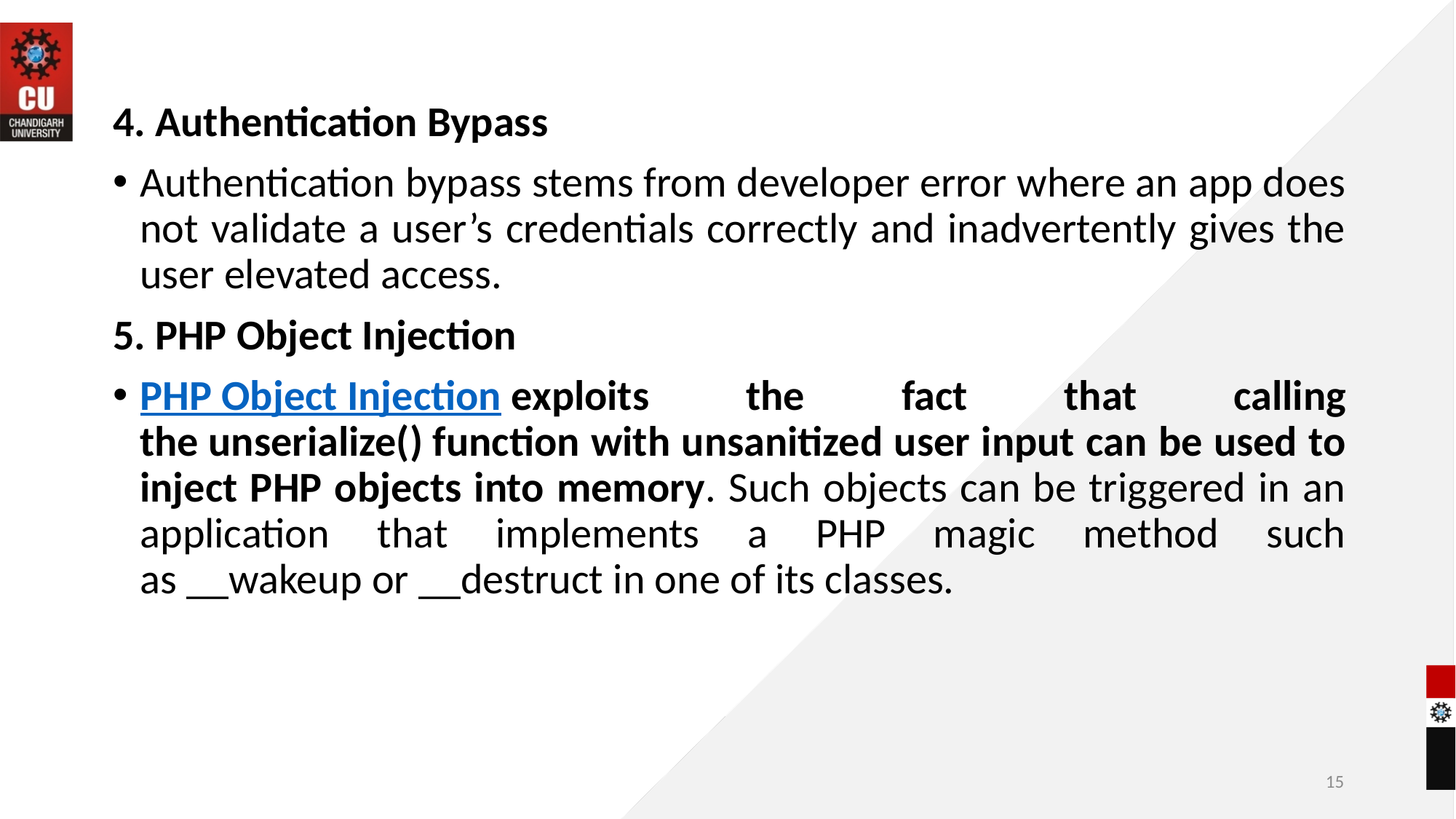

4. Authentication Bypass
Authentication bypass stems from developer error where an app does not validate a user’s credentials correctly and inadvertently gives the user elevated access.
5. PHP Object Injection
PHP Object Injection exploits the fact that calling the unserialize() function with unsanitized user input can be used to inject PHP objects into memory. Such objects can be triggered in an application that implements a PHP magic method such as __wakeup or __destruct in one of its classes.

15